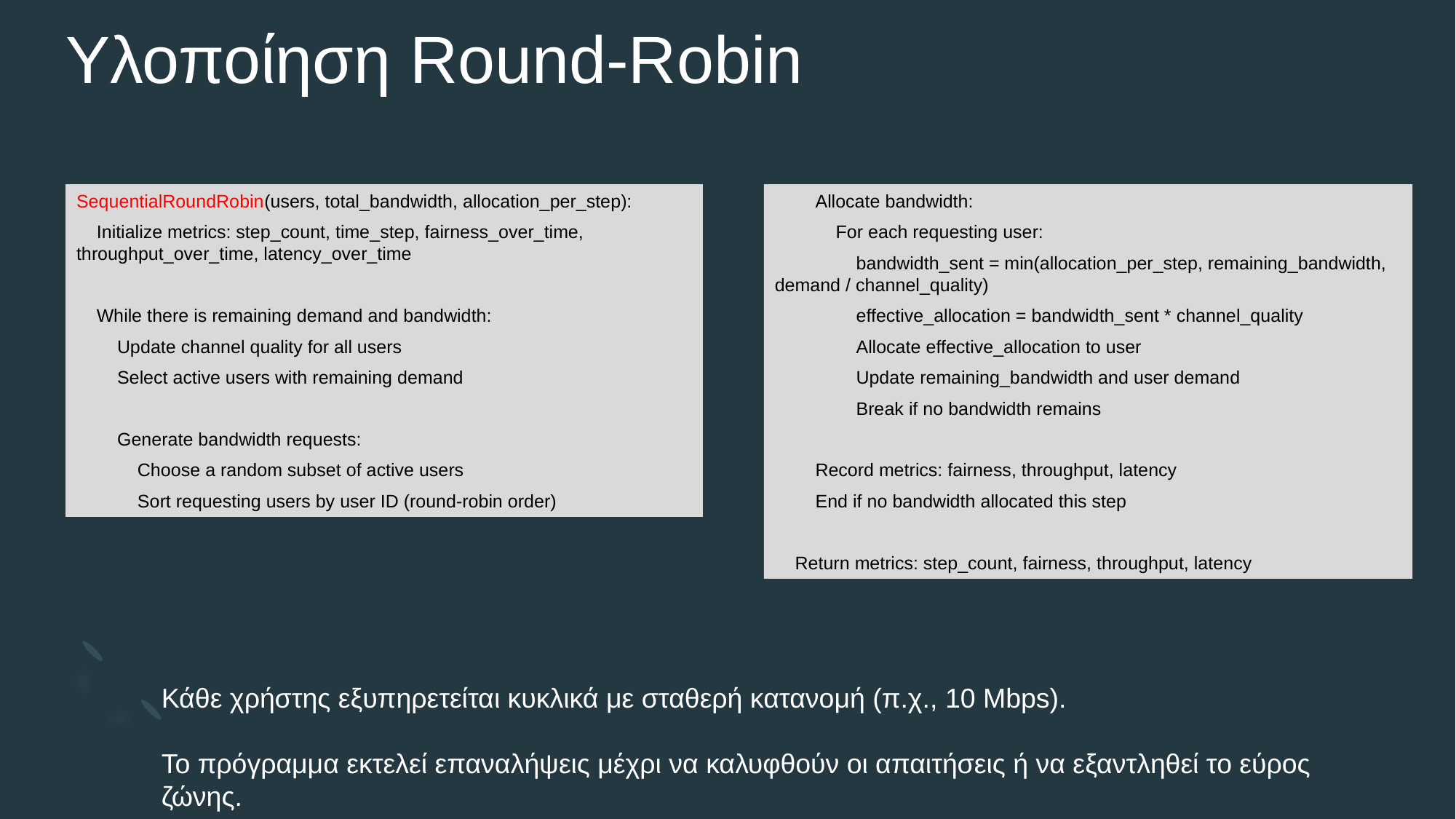

# Υλοποίηση Round-Robin
SequentialRoundRobin(users, total_bandwidth, allocation_per_step):
    Initialize metrics: step_count, time_step, fairness_over_time, throughput_over_time, latency_over_time

    While there is remaining demand and bandwidth:
        Update channel quality for all users
        Select active users with remaining demand

        Generate bandwidth requests:
            Choose a random subset of active users
            Sort requesting users by user ID (round-robin order)
        Allocate bandwidth:
            For each requesting user:
                bandwidth_sent = min(allocation_per_step, remaining_bandwidth, demand / channel_quality)
                effective_allocation = bandwidth_sent * channel_quality
                Allocate effective_allocation to user
                Update remaining_bandwidth and user demand
                Break if no bandwidth remains

        Record metrics: fairness, throughput, latency
        End if no bandwidth allocated this step

    Return metrics: step_count, fairness, throughput, latency
Κάθε χρήστης εξυπηρετείται κυκλικά με σταθερή κατανομή (π.χ., 10 Mbps).

Το πρόγραμμα εκτελεί επαναλήψεις μέχρι να καλυφθούν οι απαιτήσεις ή να εξαντληθεί το εύρος ζώνης.